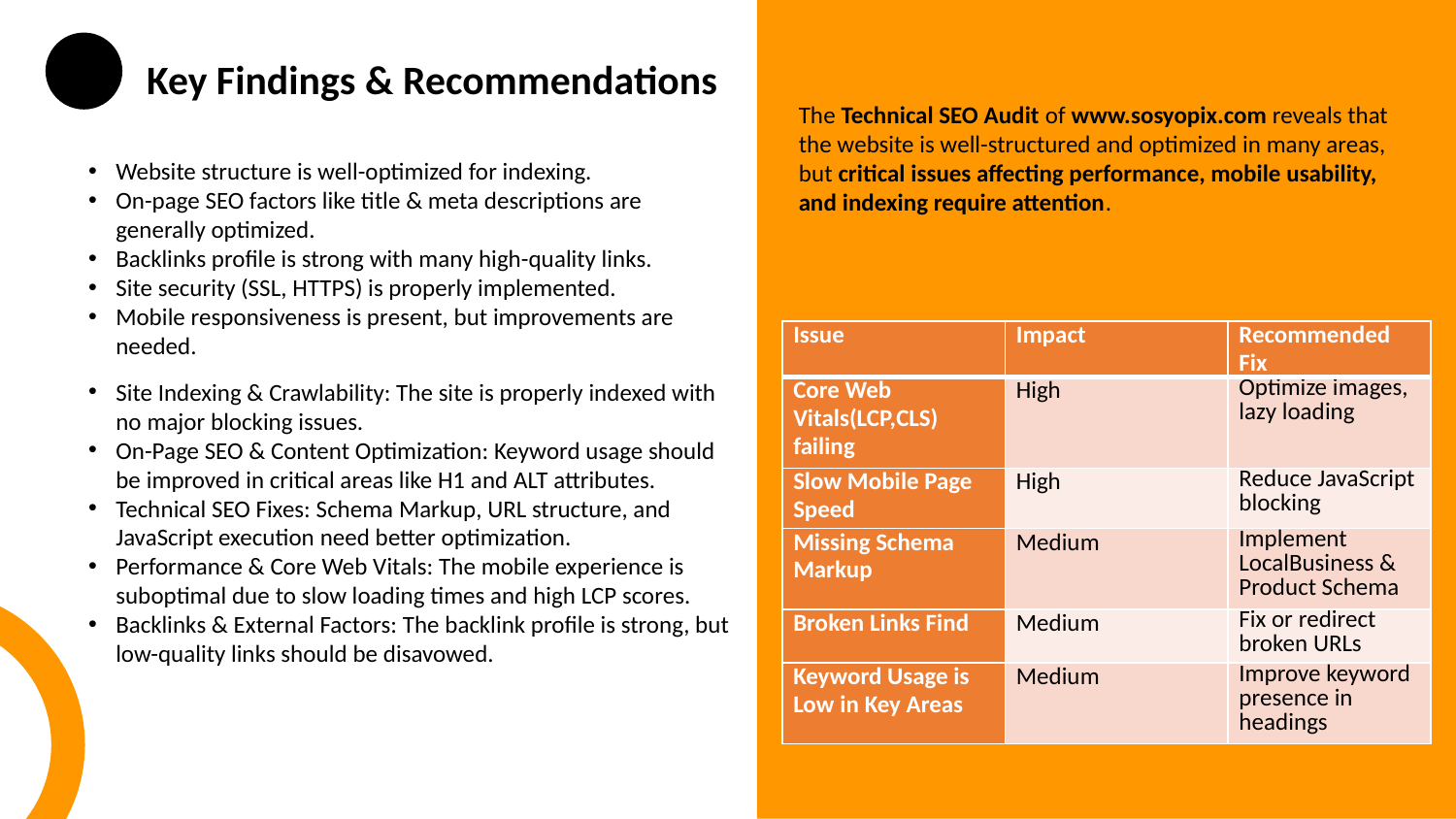

Key Findings & Recommendations
The Technical SEO Audit of www.sosyopix.com reveals that the website is well-structured and optimized in many areas, but critical issues affecting performance, mobile usability, and indexing require attention.

Website structure is well-optimized for indexing.
On-page SEO factors like title & meta descriptions are generally optimized.
Backlinks profile is strong with many high-quality links.
Site security (SSL, HTTPS) is properly implemented.
Mobile responsiveness is present, but improvements are needed.
| Issue | Impact | Recommended Fix |
| --- | --- | --- |
| Core Web Vitals(LCP,CLS) failing | High | Optimize images, lazy loading |
| Slow Mobile Page Speed | High | Reduce JavaScript blocking |
| Missing Schema Markup | Medium | Implement LocalBusiness & Product Schema |
| Broken Links Find | Medium | Fix or redirect broken URLs |
| Keyword Usage is Low in Key Areas | Medium | Improve keyword presence in headings |
Site Indexing & Crawlability: The site is properly indexed with no major blocking issues.
On-Page SEO & Content Optimization: Keyword usage should be improved in critical areas like H1 and ALT attributes.
Technical SEO Fixes: Schema Markup, URL structure, and JavaScript execution need better optimization.
Performance & Core Web Vitals: The mobile experience is suboptimal due to slow loading times and high LCP scores.
Backlinks & External Factors: The backlink profile is strong, but low-quality links should be disavowed.